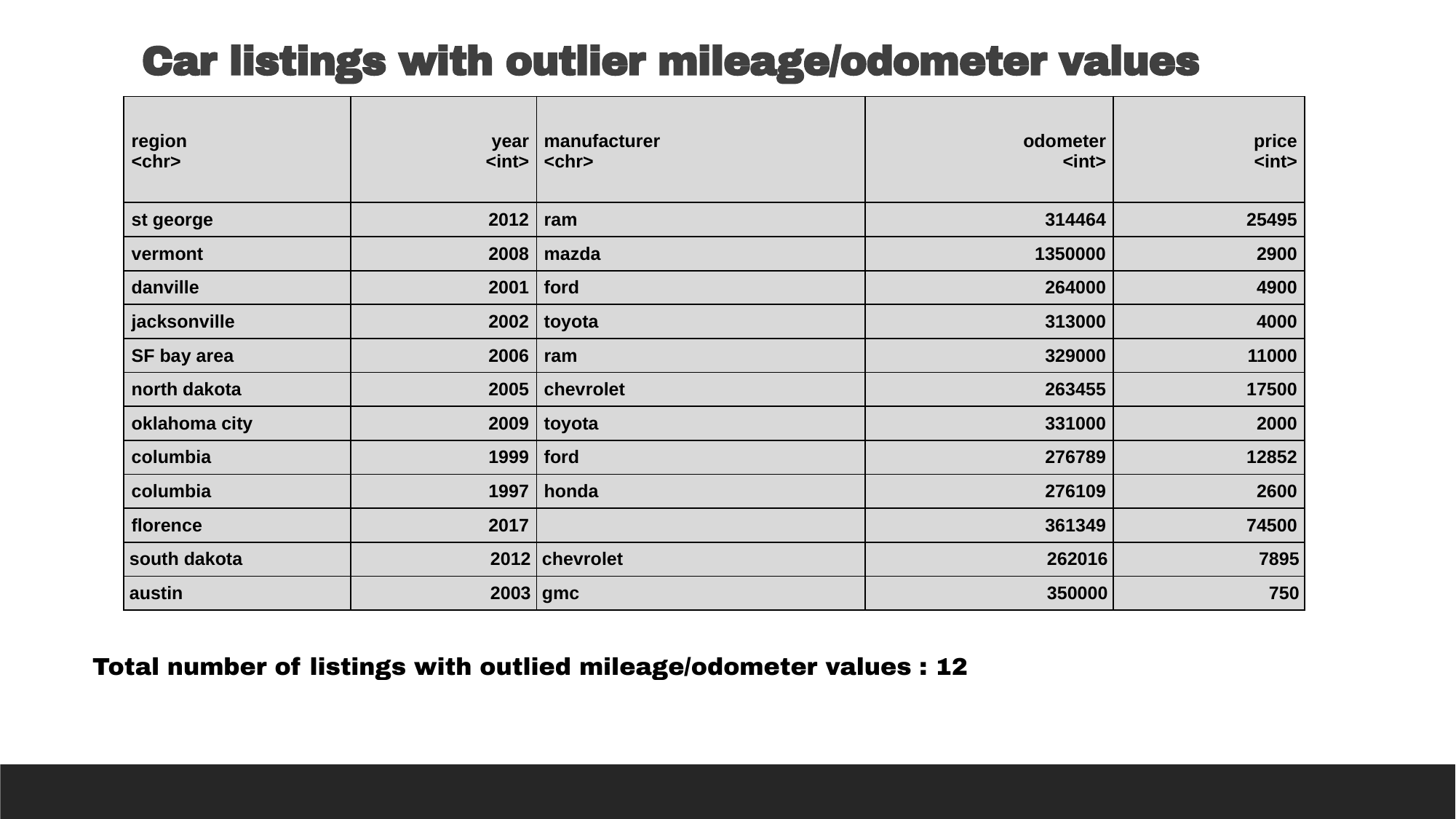

Car listings with outlier mileage/odometer values
| region <chr> | year <int> | manufacturer <chr> | odometer <int> | price <int> |
| --- | --- | --- | --- | --- |
| st george | 2012 | ram | 314464 | 25495 |
| vermont | 2008 | mazda | 1350000 | 2900 |
| danville | 2001 | ford | 264000 | 4900 |
| jacksonville | 2002 | toyota | 313000 | 4000 |
| SF bay area | 2006 | ram | 329000 | 11000 |
| north dakota | 2005 | chevrolet | 263455 | 17500 |
| oklahoma city | 2009 | toyota | 331000 | 2000 |
| columbia | 1999 | ford | 276789 | 12852 |
| columbia | 1997 | honda | 276109 | 2600 |
| florence | 2017 |  | 361349 | 74500 |
| south dakota | 2012 | chevrolet | 262016 | 7895 |
| austin | 2003 | gmc | 350000 | 750 |
Total number of listings with outlied mileage/odometer values : 12